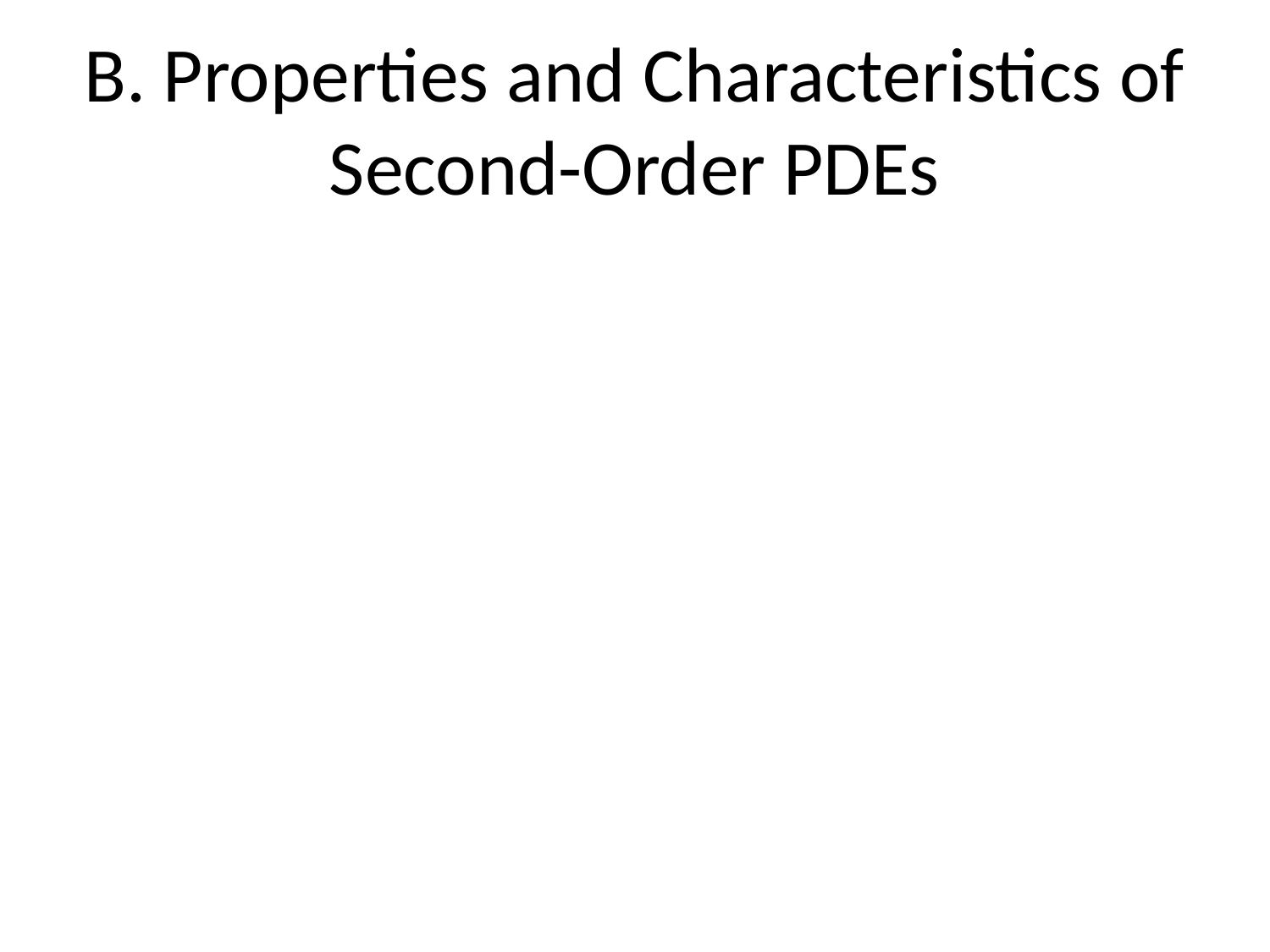

# B. Properties and Characteristics of Second-Order PDEs